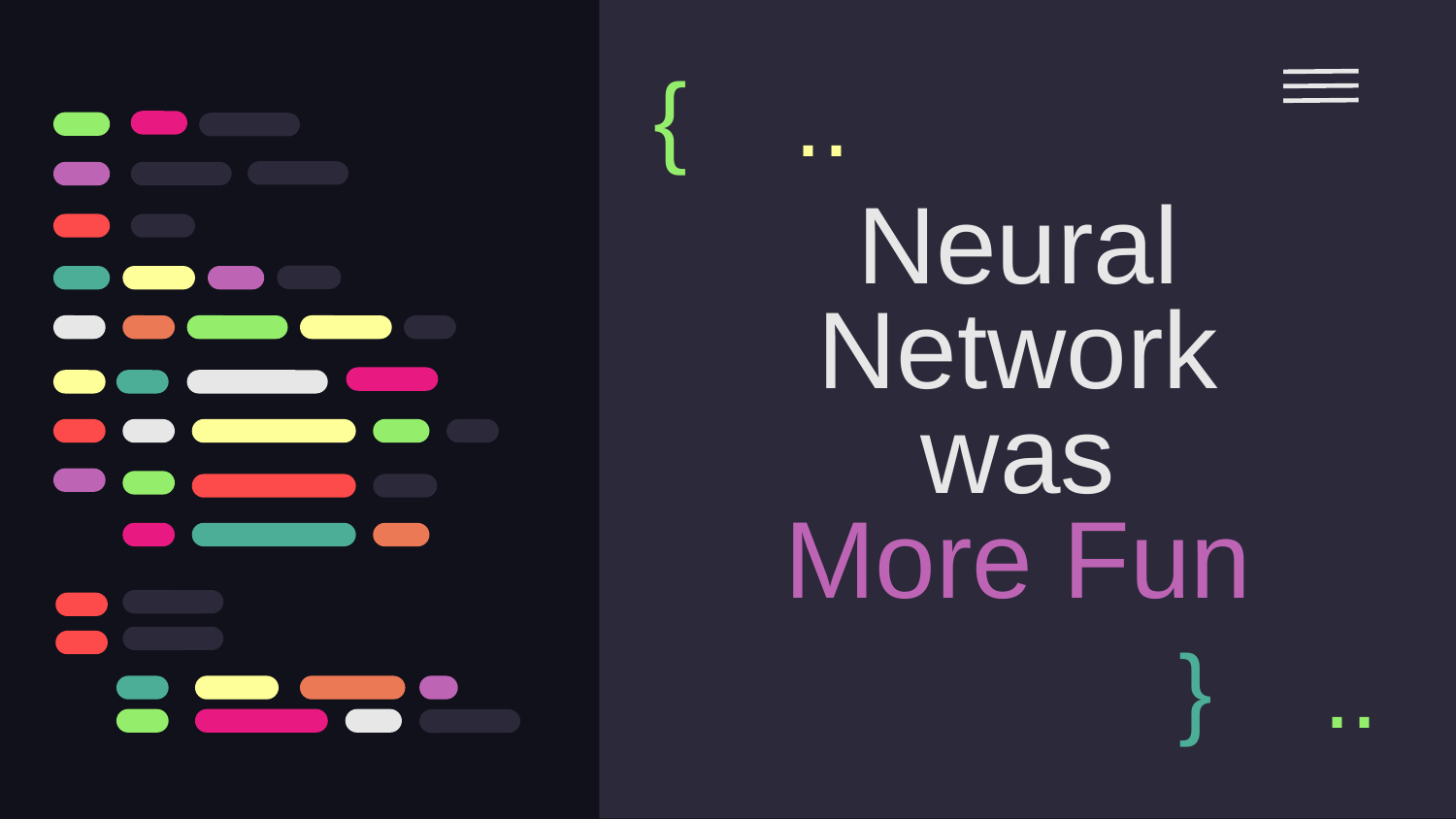

{
..

# Neural Network was More Fun
}
..